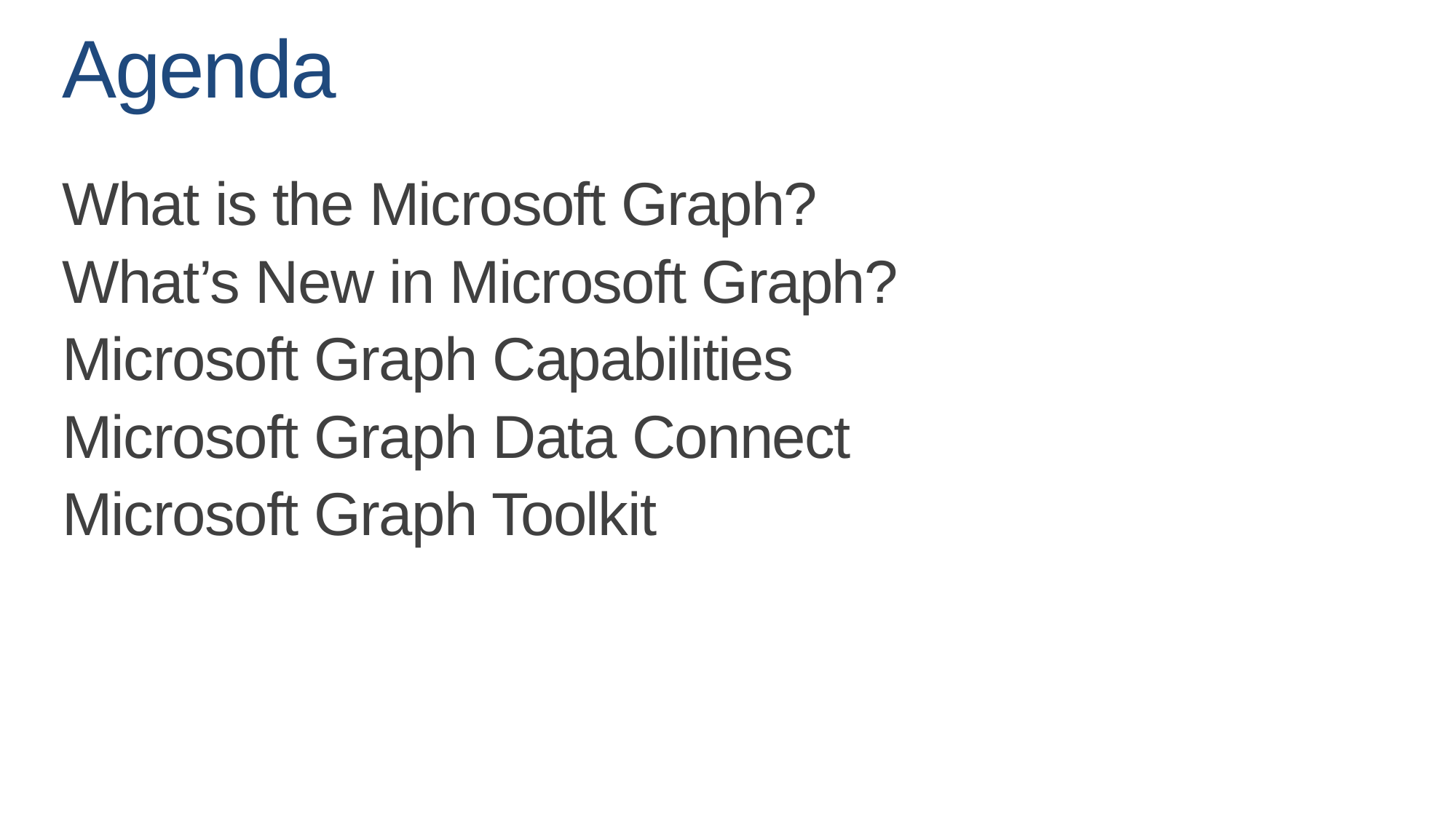

# Agenda
What is the Microsoft Graph?
What’s New in Microsoft Graph?
Microsoft Graph Capabilities
Microsoft Graph Data Connect
Microsoft Graph Toolkit